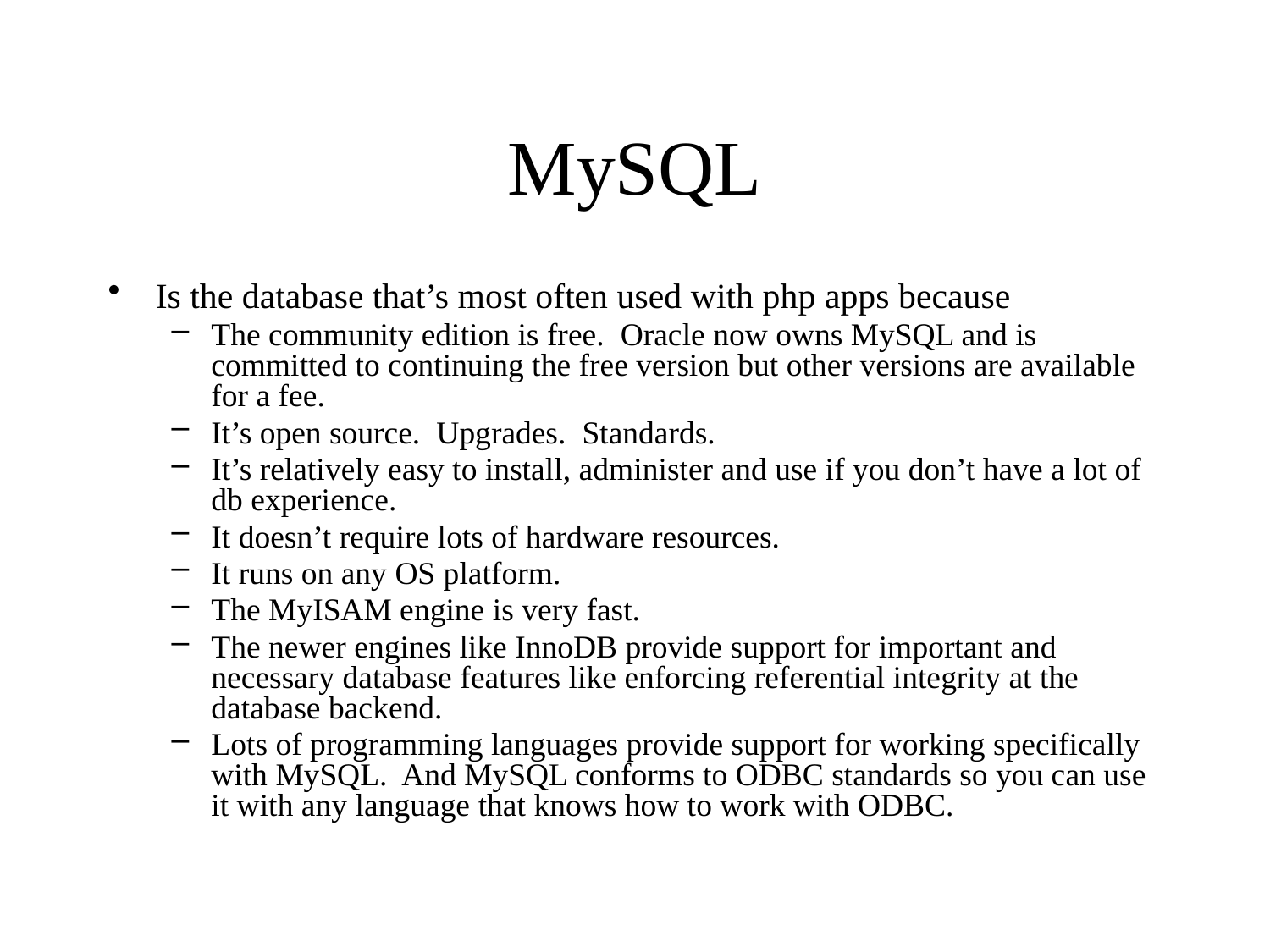

# MySQL
Is the database that’s most often used with php apps because
The community edition is free.  Oracle now owns MySQL and is committed to continuing the free version but other versions are available for a fee.
It’s open source.  Upgrades.  Standards.
It’s relatively easy to install, administer and use if you don’t have a lot of db experience.
It doesn’t require lots of hardware resources.
It runs on any OS platform.
The MyISAM engine is very fast.
The newer engines like InnoDB provide support for important and necessary database features like enforcing referential integrity at the database backend.
Lots of programming languages provide support for working specifically with MySQL.  And MySQL conforms to ODBC standards so you can use it with any language that knows how to work with ODBC.